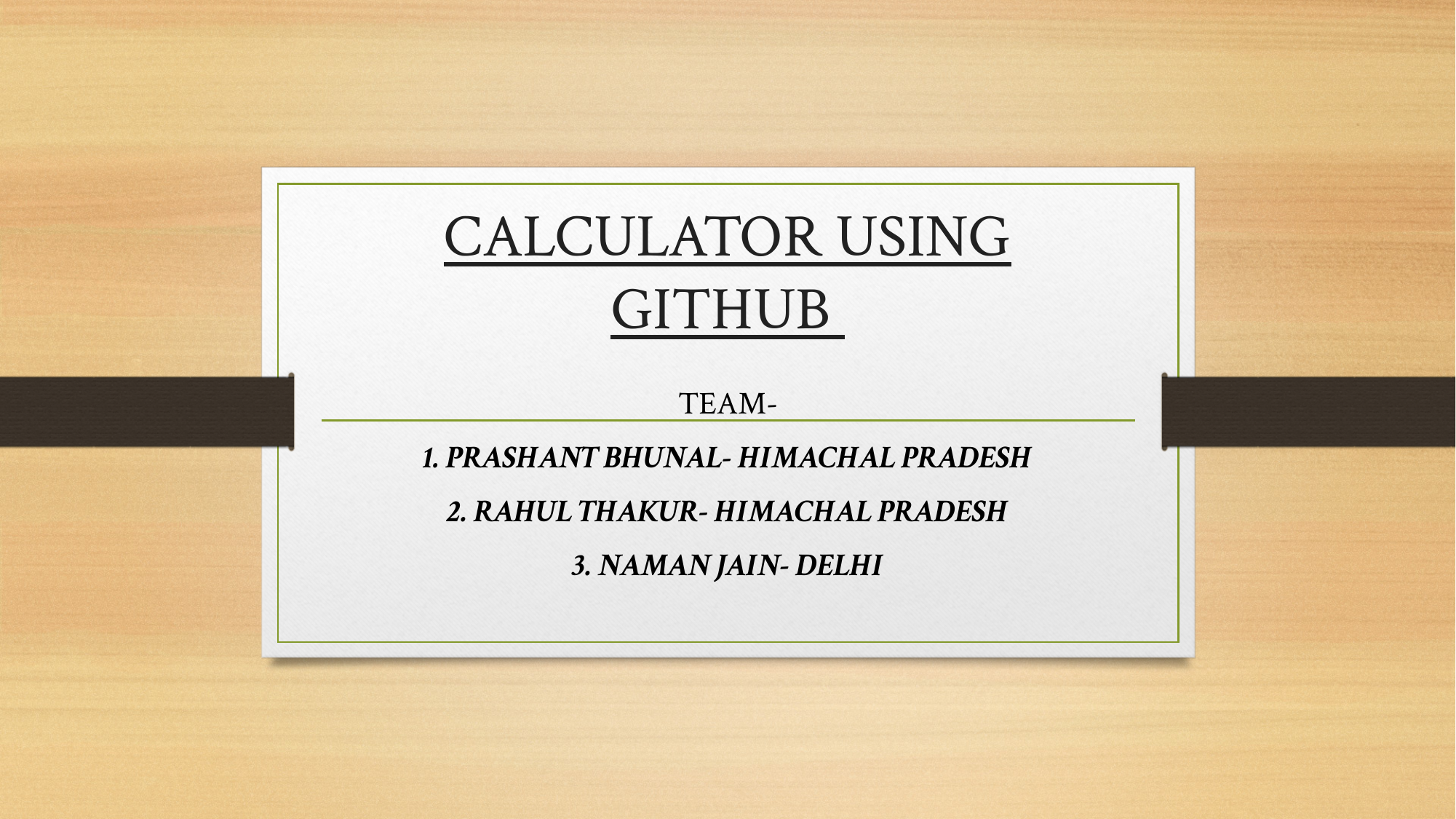

# CALCULATOR USING GITHUB
TEAM-
1. PRASHANT BHUNAL- HIMACHAL PRADESH
2. RAHUL THAKUR- HIMACHAL PRADESH
3. NAMAN JAIN- DELHI